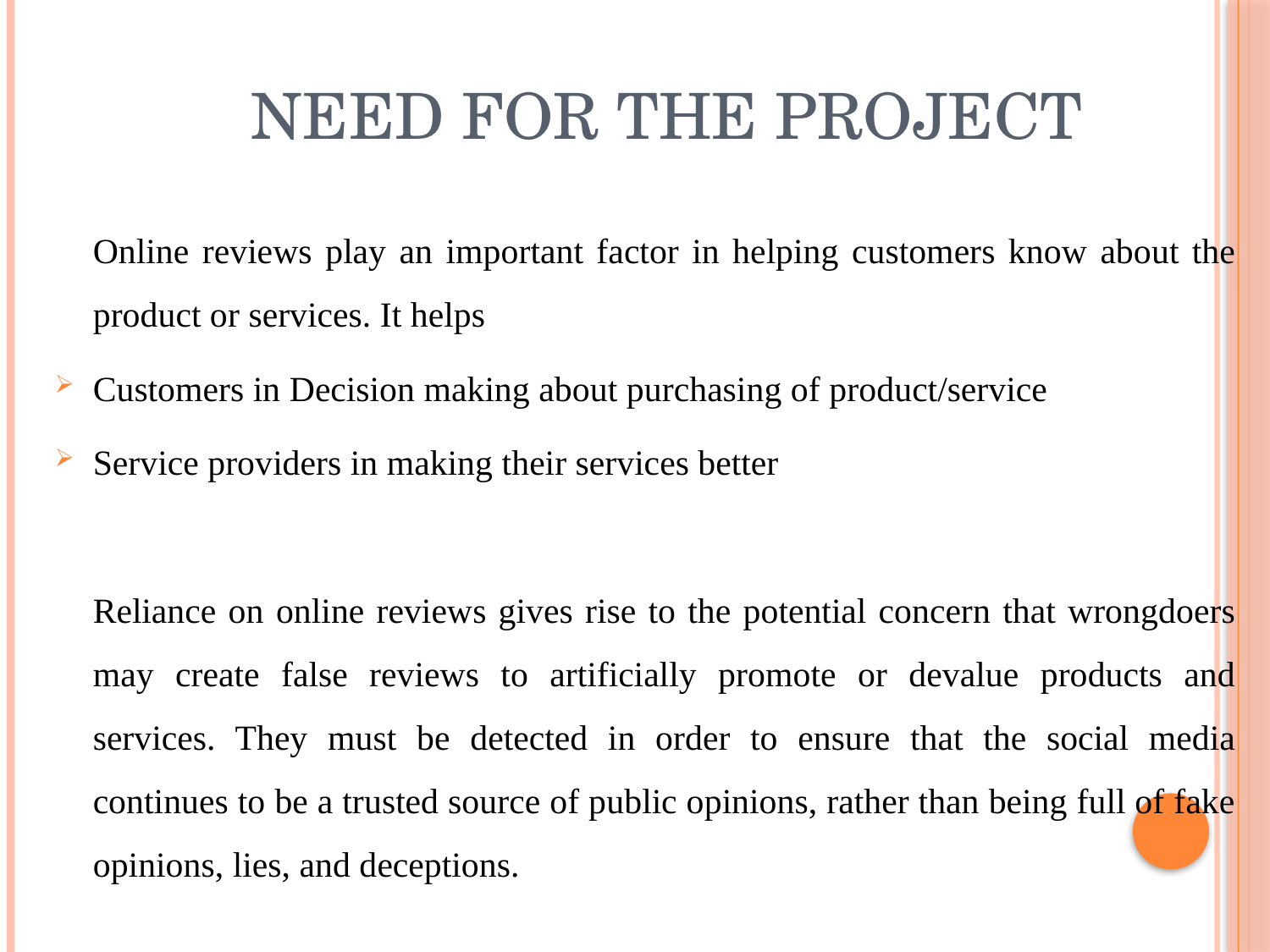

# NEED FOR THE PROJECT
	Online reviews play an important factor in helping customers know about the product or services. It helps
Customers in Decision making about purchasing of product/service
Service providers in making their services better

	Reliance on online reviews gives rise to the potential concern that wrongdoers may create false reviews to artificially promote or devalue products and services. They must be detected in order to ensure that the social media continues to be a trusted source of public opinions, rather than being full of fake opinions, lies, and deceptions.